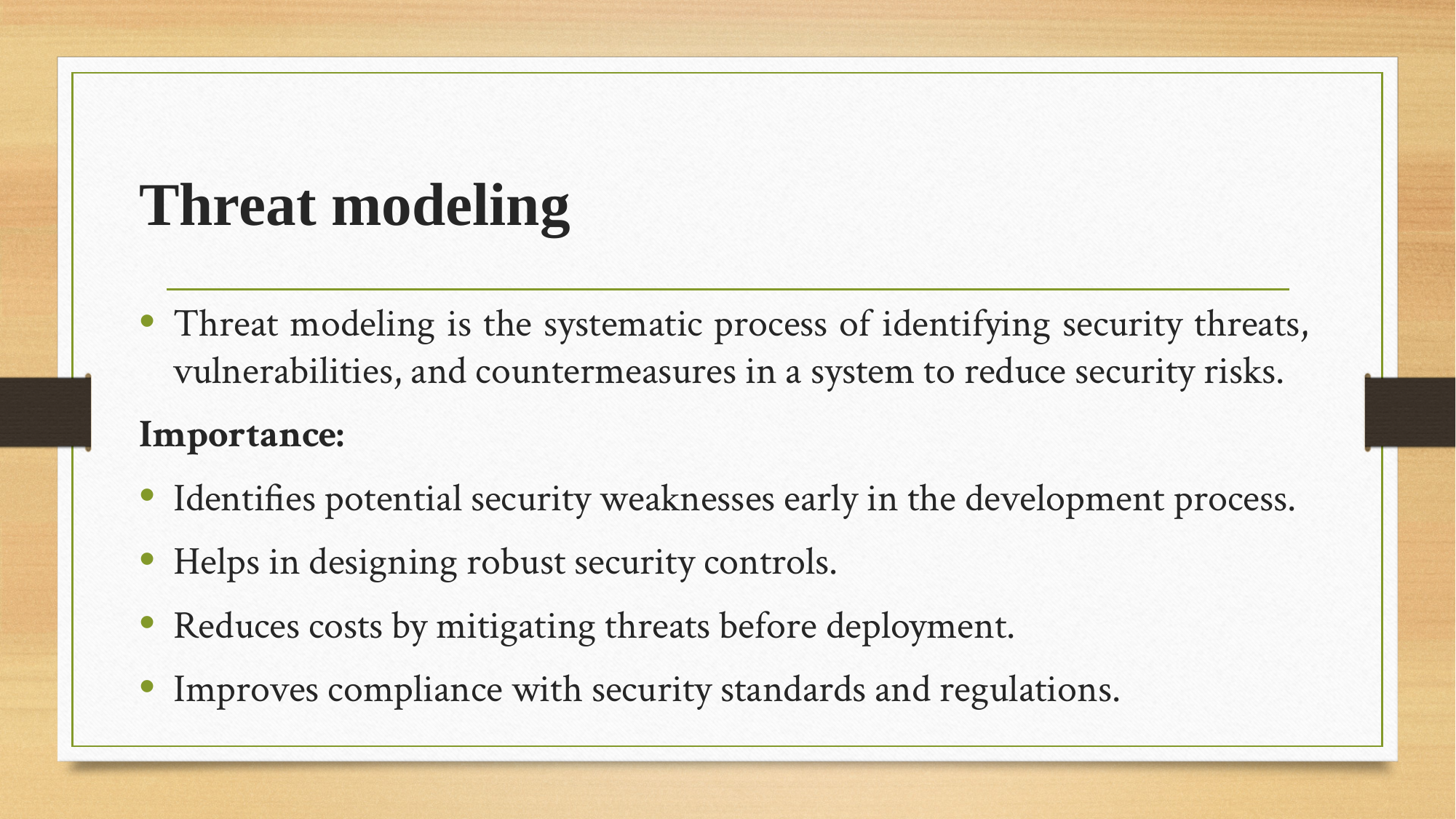

# Threat modeling
Threat modeling is the systematic process of identifying security threats, vulnerabilities, and countermeasures in a system to reduce security risks.
Importance:
Identifies potential security weaknesses early in the development process.
Helps in designing robust security controls.
Reduces costs by mitigating threats before deployment.
Improves compliance with security standards and regulations.